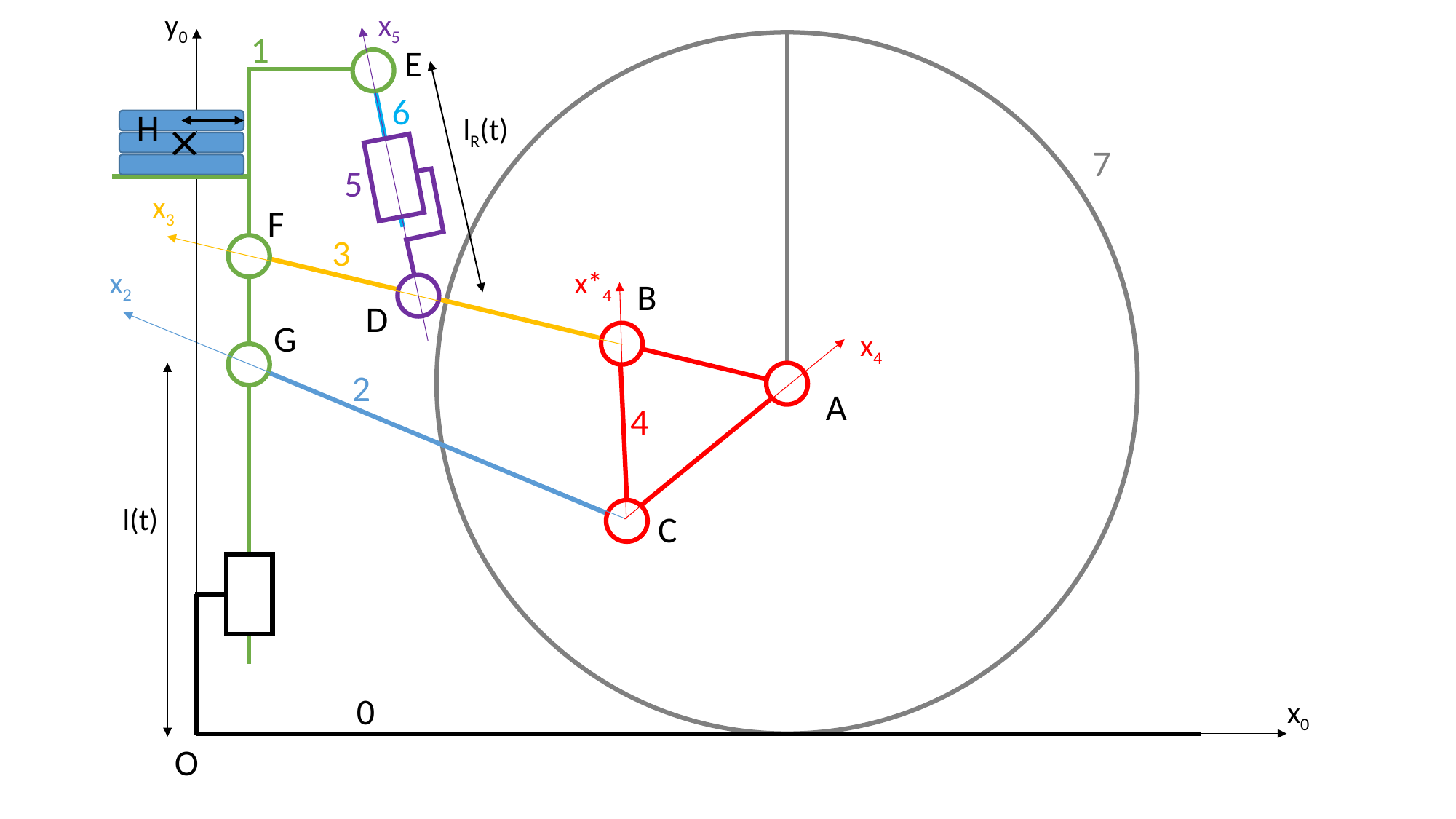

y0
x5
1

E

6
H
lR(t)

7

5
x3
F
3

x2
x*4
B

D
G
x4

2

A
4
l(t)

C

0
x0
O